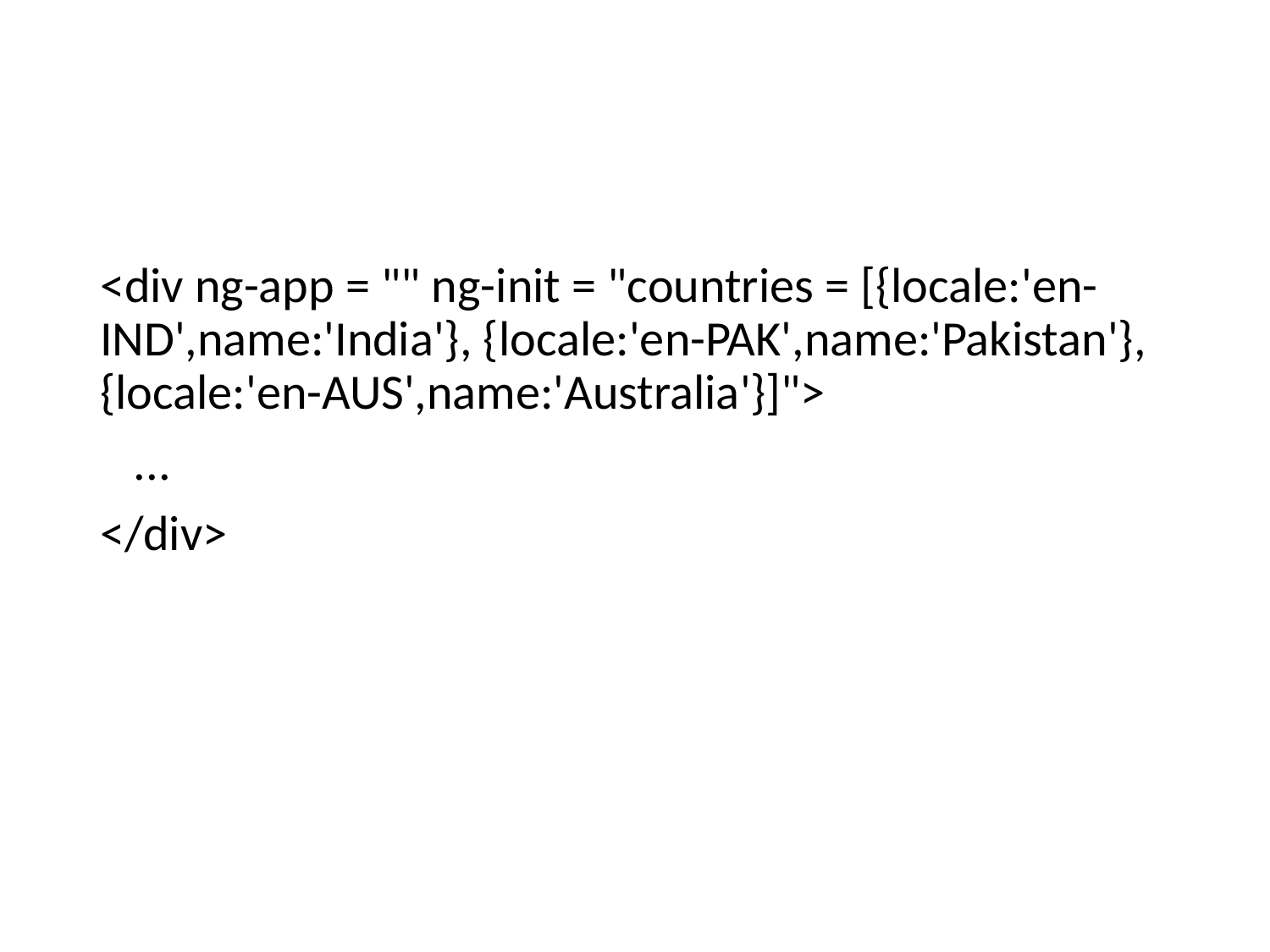

#
<div ng-app = "" ng-init = "countries = [{locale:'en-IND',name:'India'}, {locale:'en-PAK',name:'Pakistan'}, {locale:'en-AUS',name:'Australia'}]">
   ...
</div>